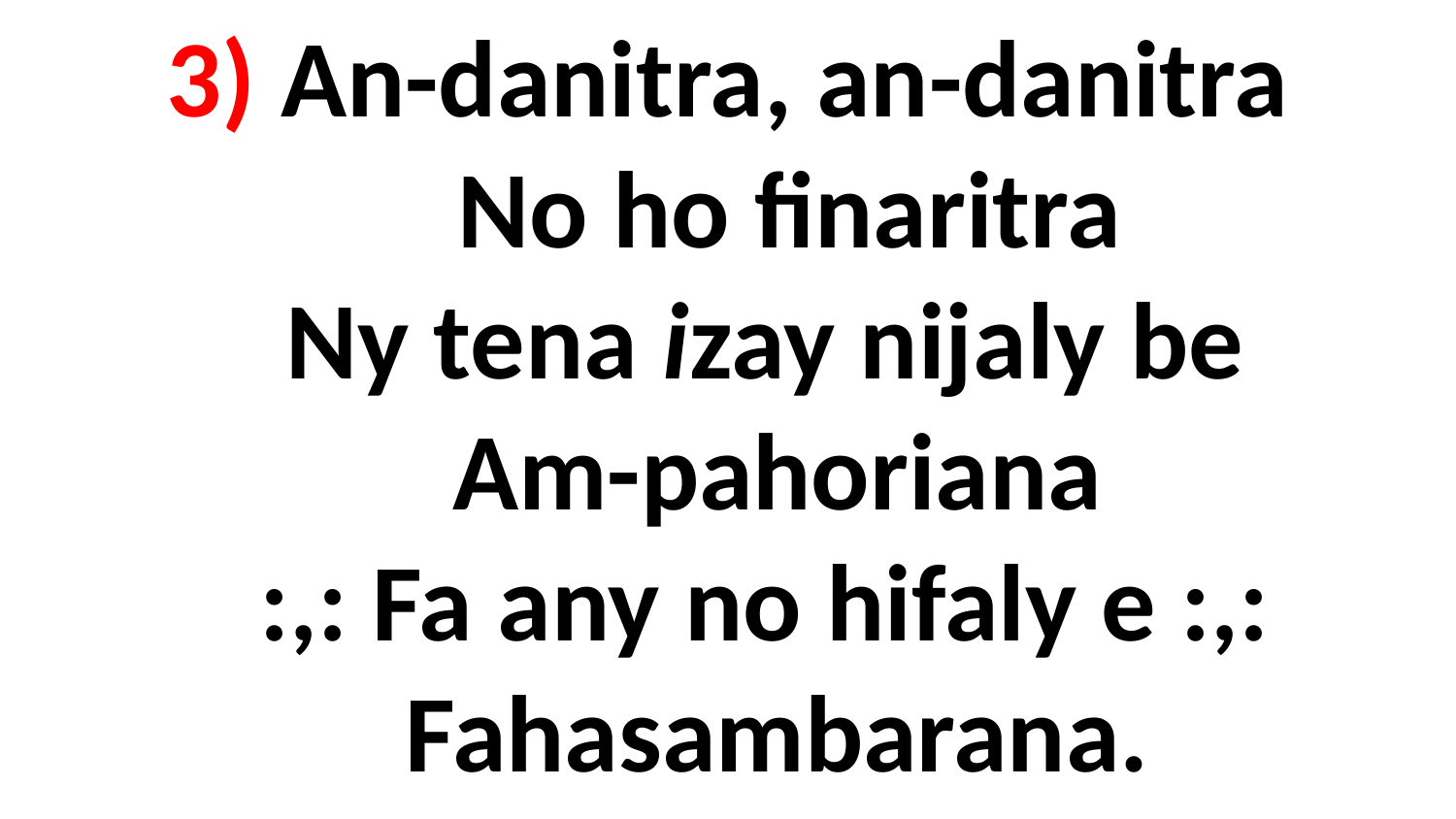

# 3) An-danitra, an-danitra No ho finaritra Ny tena izay nijaly be Am-pahoriana :,: Fa any no hifaly e :,: Fahasambarana.